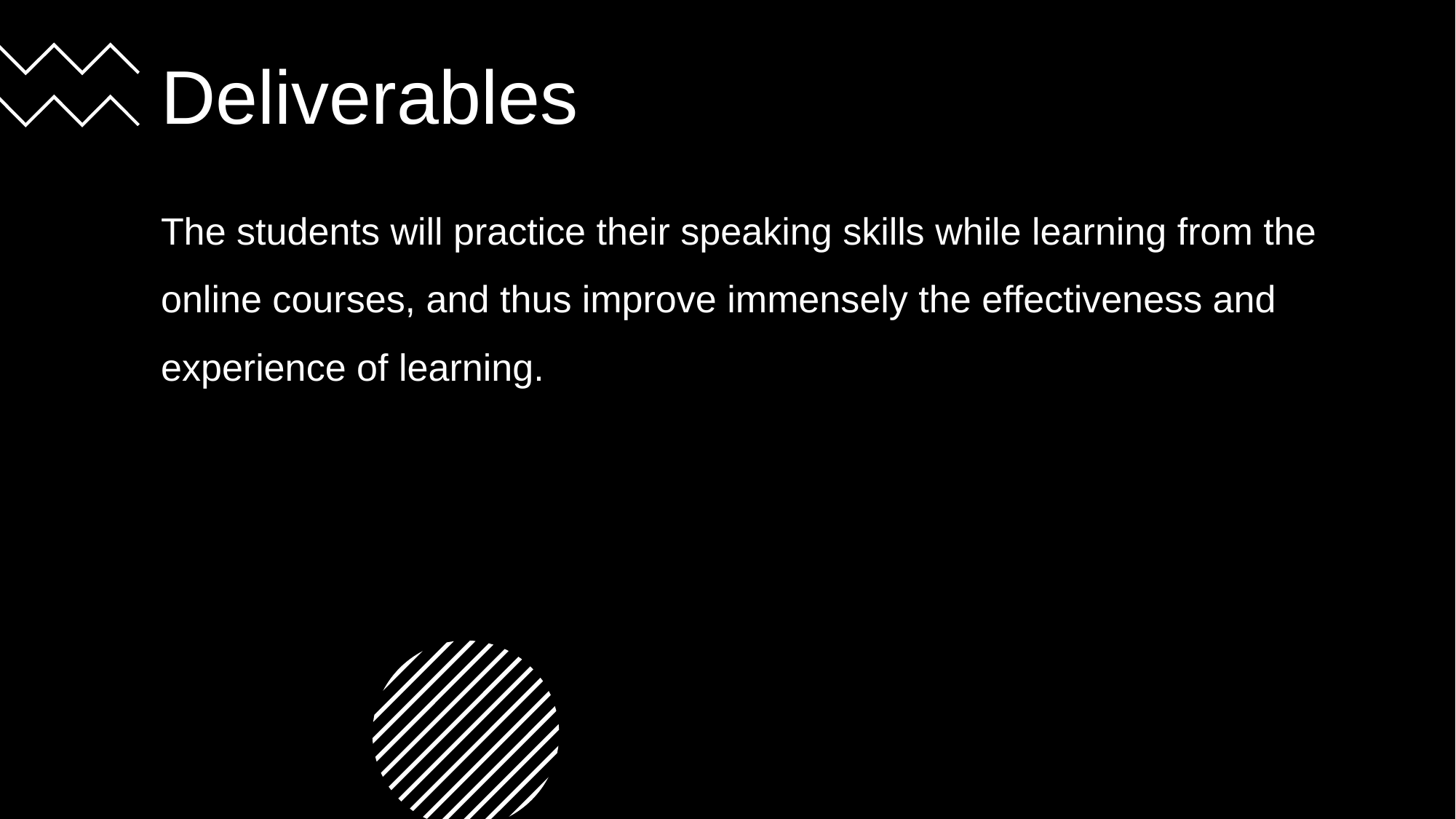

# Deliverables

The students will practice their speaking skills while learning from the online courses, and thus improve immensely the effectiveness and experience of learning.